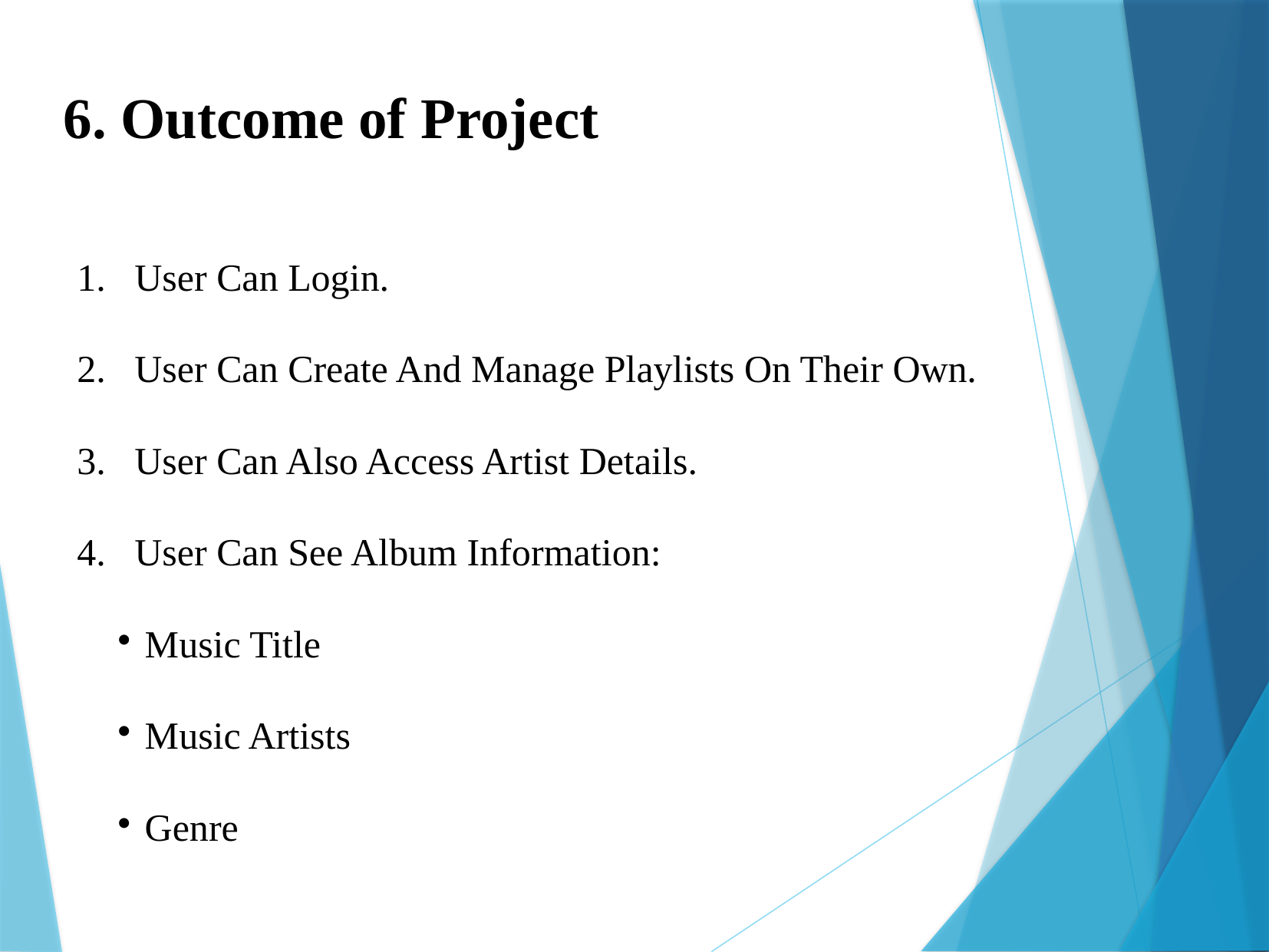

6. Outcome of Project

User Can Login.
User Can Create And Manage Playlists On Their Own.
User Can Also Access Artist Details.
User Can See Album Information:
Music Title
Music Artists
Genre